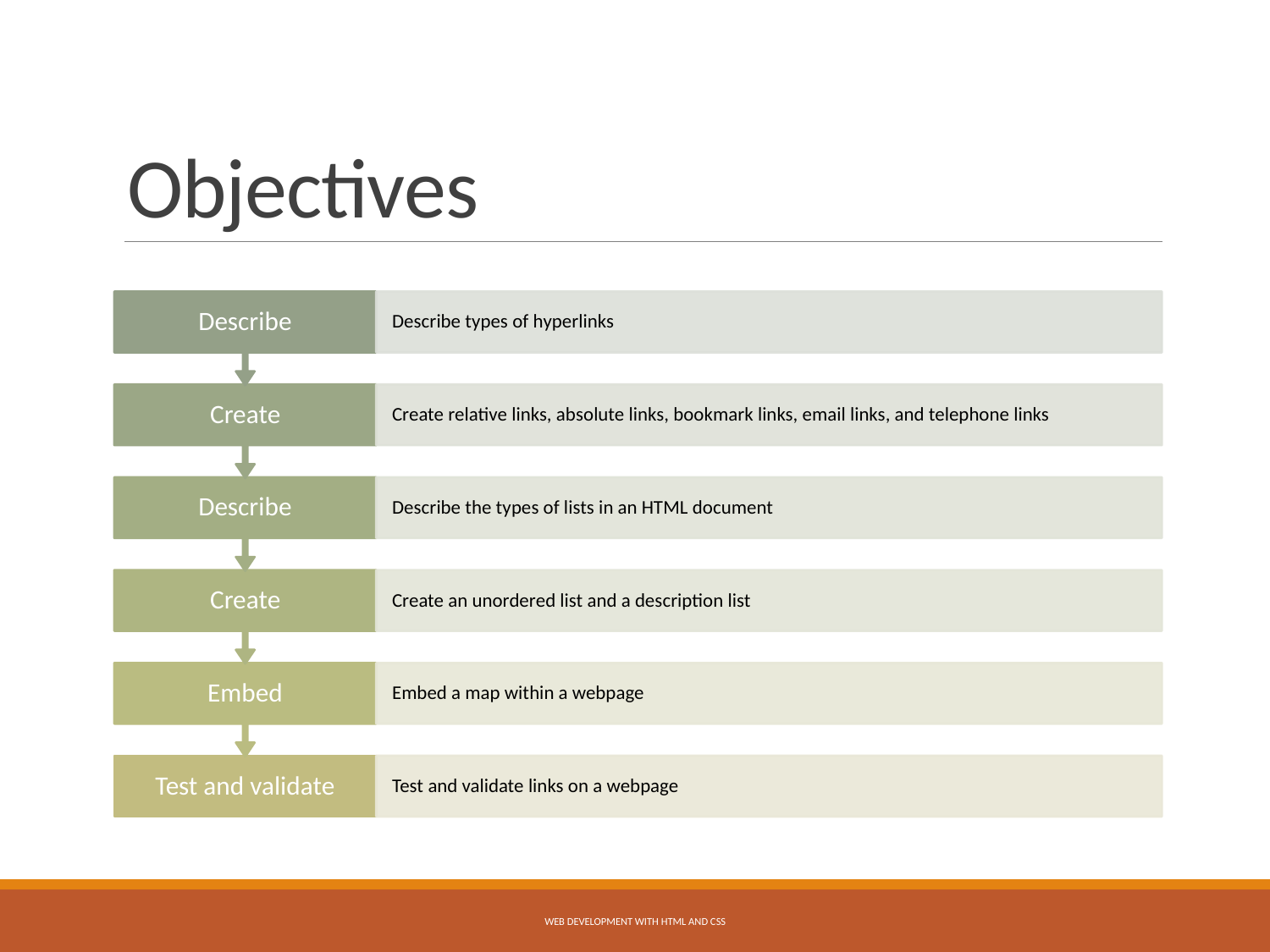

# Objectives
Test and validate
Test and validate links on a webpage
Embed
Embed a map within a webpage
Create
Create an unordered list and a description list
Describe
Describe the types of lists in an HTML document
Create
Create relative links, absolute links, bookmark links, email links, and telephone links
Describe
Describe types of hyperlinks

Web Development with HTML and CSS